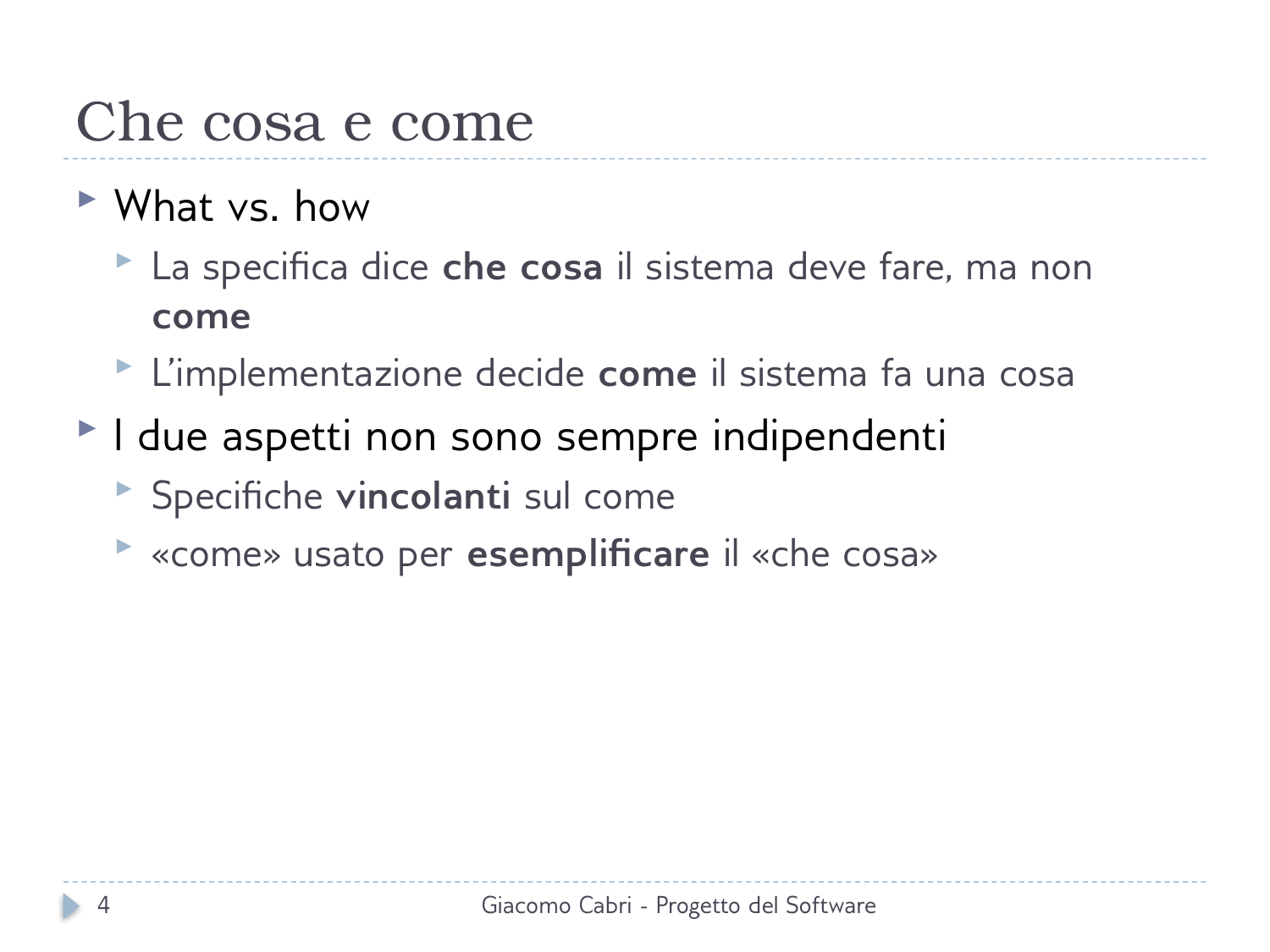

# Che cosa e come
What vs. how
La specifica dice che cosa il sistema deve fare, ma non come
L’implementazione decide come il sistema fa una cosa
I due aspetti non sono sempre indipendenti
Specifiche vincolanti sul come
«come» usato per esemplificare il «che cosa»
4
Giacomo Cabri - Progetto del Software